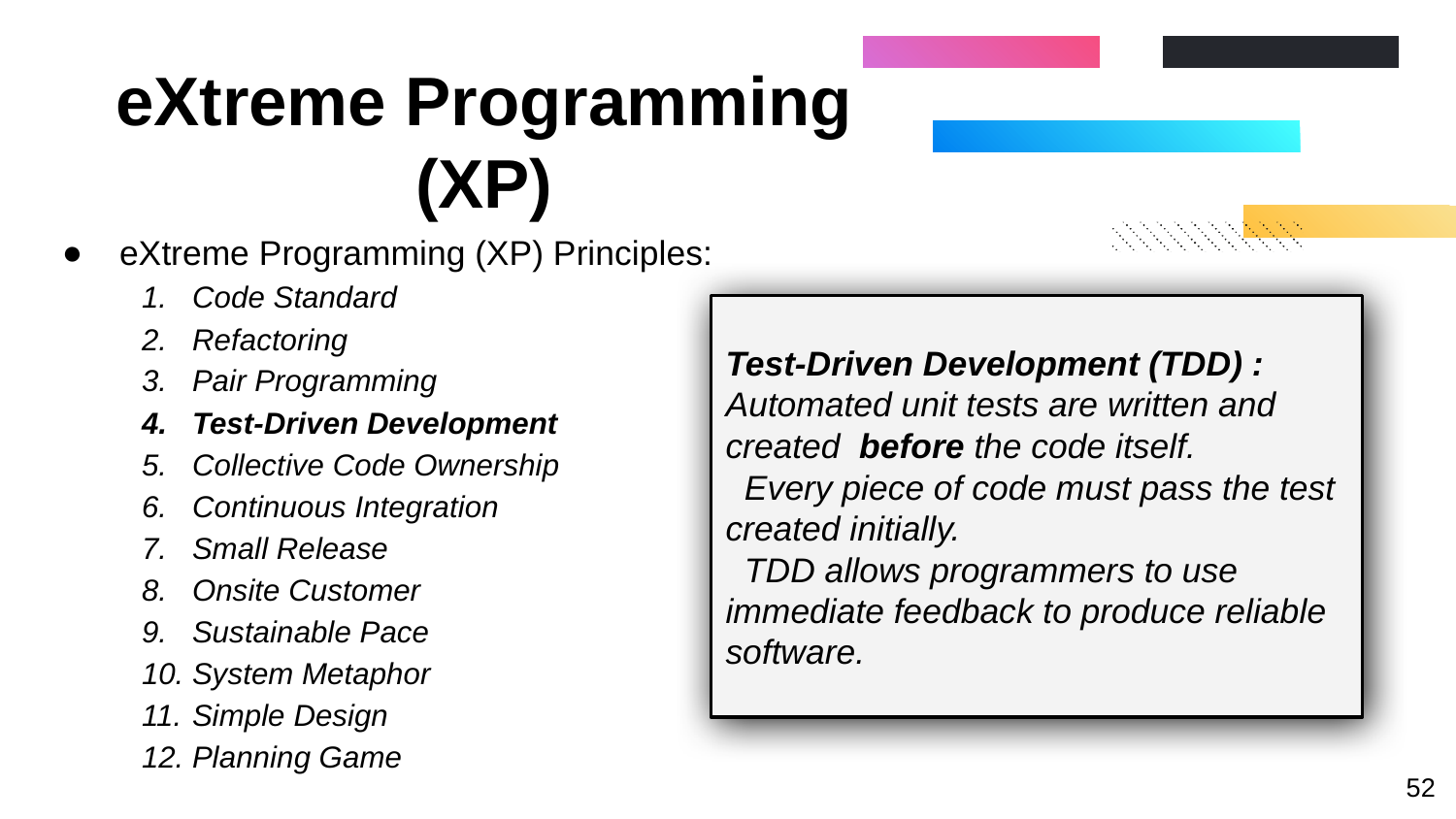

# eXtreme Programming (XP)
eXtreme Programming (XP) Principles:
Code Standard
Refactoring
Pair Programming
Test-Driven Development
Collective Code Ownership
Continuous Integration
Small Release
Onsite Customer
Sustainable Pace
System Metaphor
Simple Design
Planning Game
Test-Driven Development (TDD) : Automated unit tests are written and created  before the code itself.
  Every piece of code must pass the test created initially.
  TDD allows programmers to use immediate feedback to produce reliable software.
52